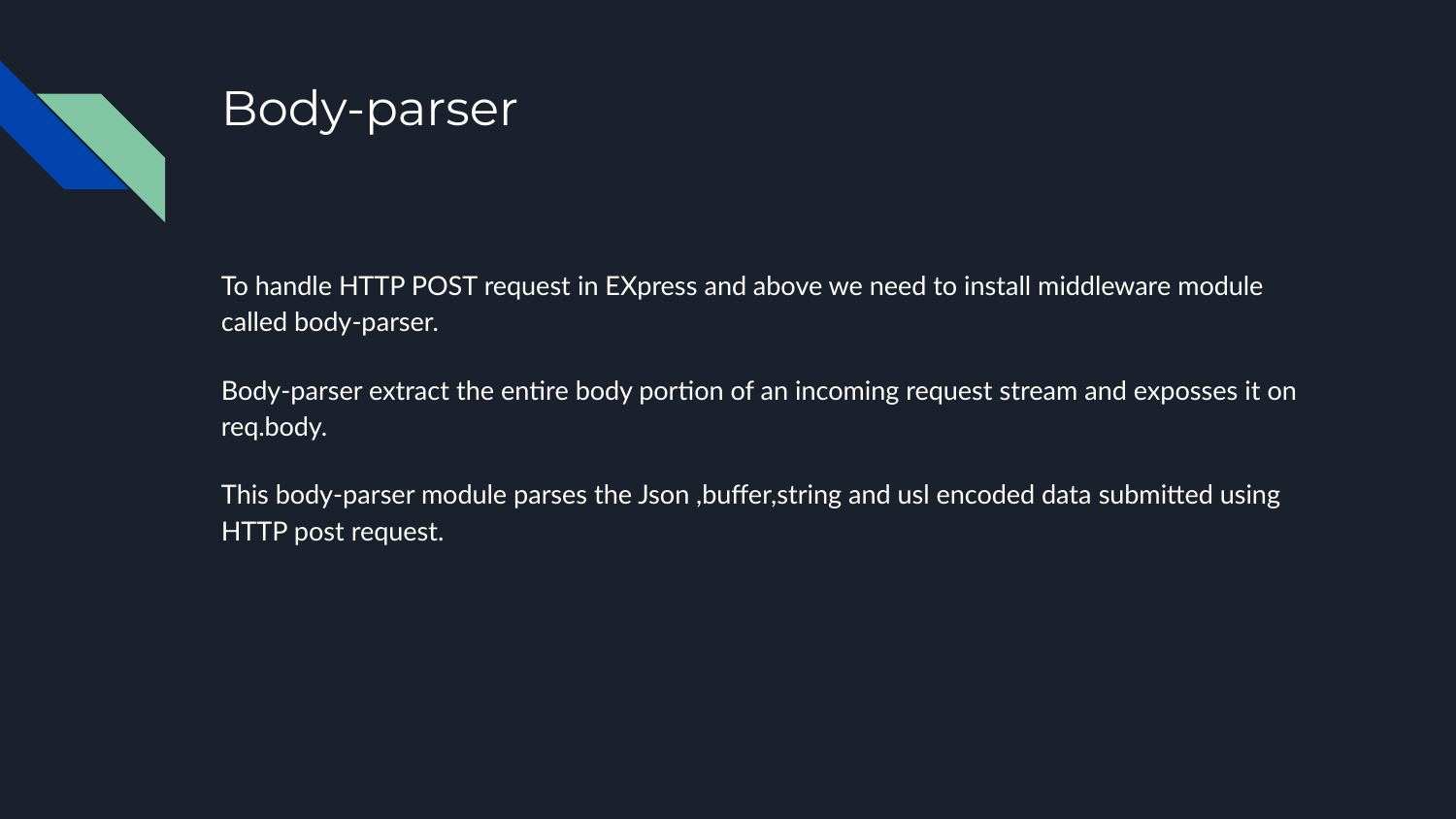

# Body-parser
To handle HTTP POST request in EXpress and above we need to install middleware module called body-parser.
Body-parser extract the entire body portion of an incoming request stream and exposses it on req.body.
This body-parser module parses the Json ,buffer,string and usl encoded data submitted using HTTP post request.